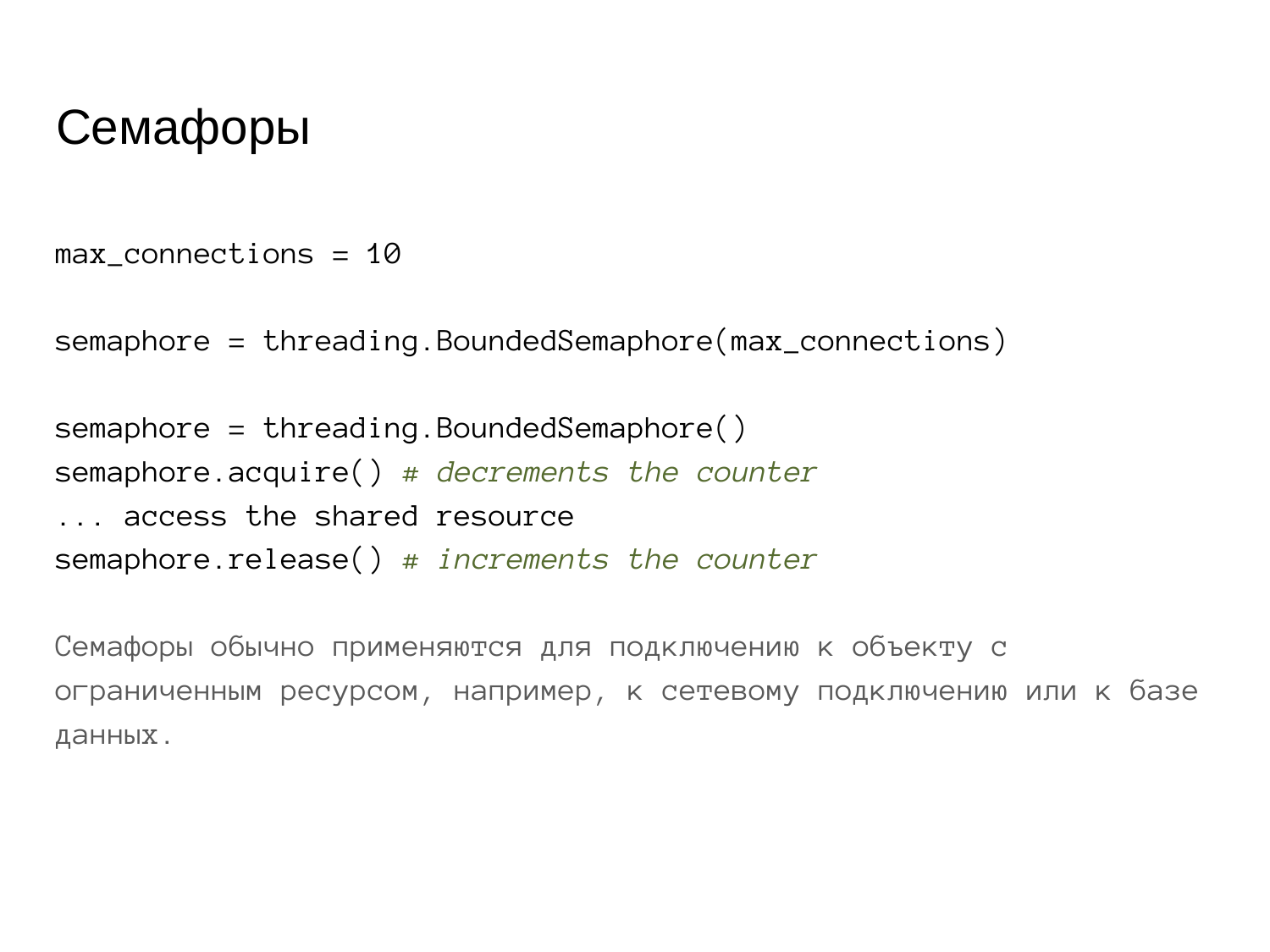

# Семафоры
max_connections = 10

semaphore = threading.BoundedSemaphore(max_connections)

semaphore = threading.BoundedSemaphore()
semaphore.acquire() # decrements the counter
... access the shared resource
semaphore.release() # increments the counter

Семафоры обычно применяются для подключению к объекту с ограниченным ресурсом, например, к сетевому подключению или к базе данных.